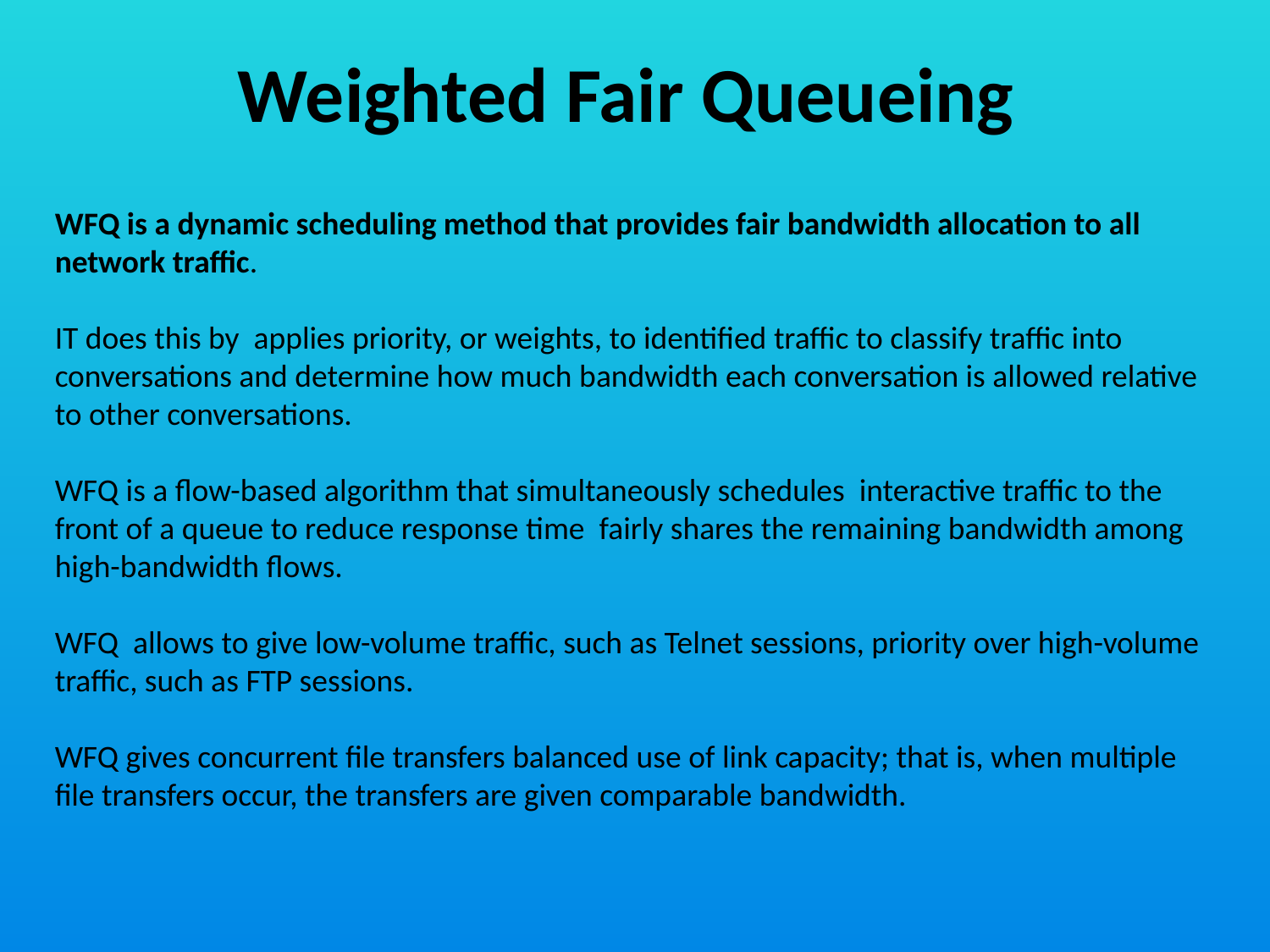

Weighted Fair Queueing

WFQ is a dynamic scheduling method that provides fair bandwidth allocation to all network traffic.

IT does this by  applies priority, or weights, to identified traffic to classify traffic into conversations and determine how much bandwidth each conversation is allowed relative to other conversations.

WFQ is a flow-based algorithm that simultaneously schedules  interactive traffic to the front of a queue to reduce response time  fairly shares the remaining bandwidth among high-bandwidth flows.
WFQ  allows to give low-volume traffic, such as Telnet sessions, priority over high-volume traffic, such as FTP sessions.

WFQ gives concurrent file transfers balanced use of link capacity; that is, when multiple file transfers occur, the transfers are given comparable bandwidth.